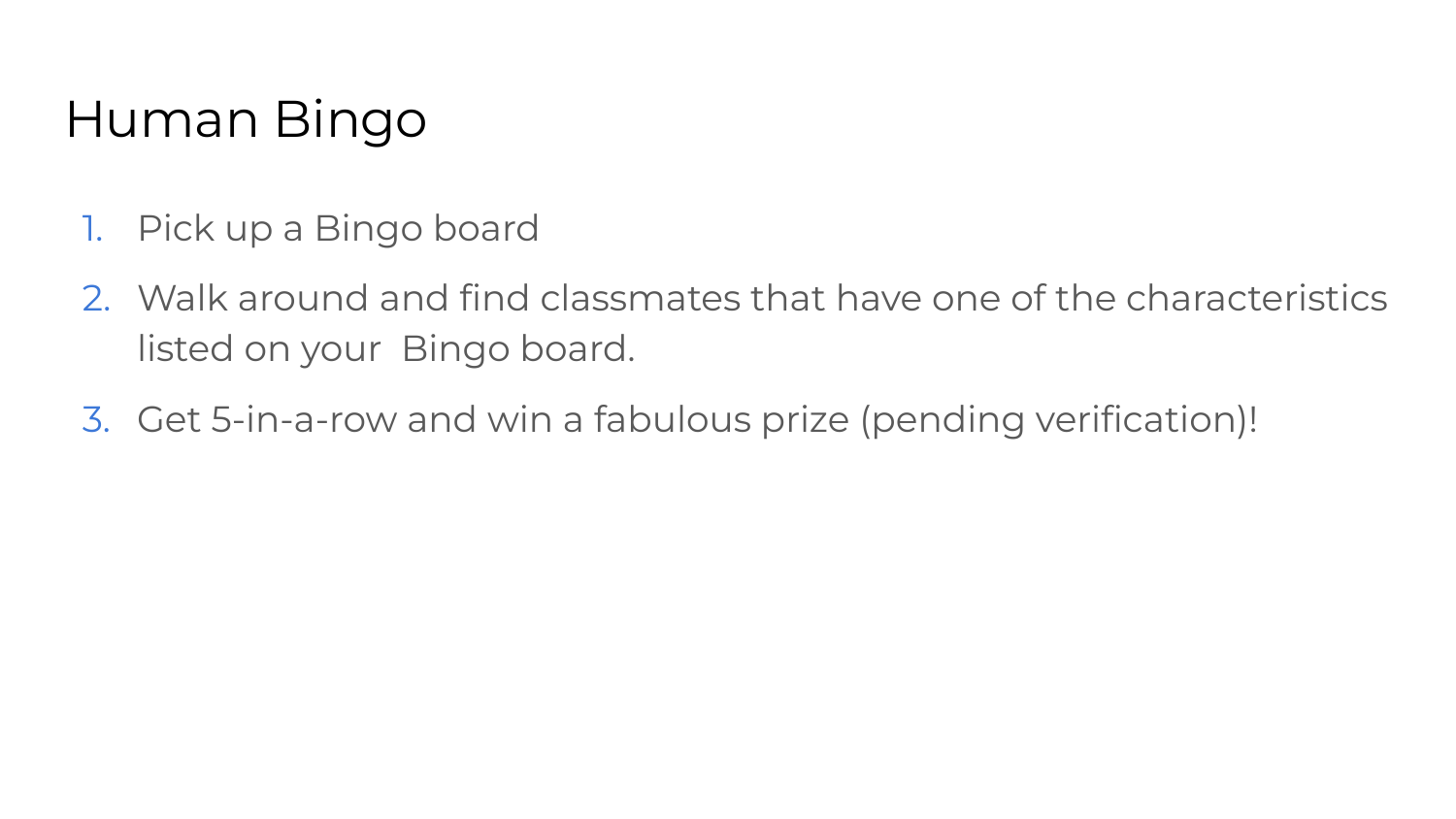

# Human Bingo
Pick up a Bingo board
Walk around and find classmates that have one of the characteristics listed on your  Bingo board.
Get 5-in-a-row and win a fabulous prize (pending verification)!